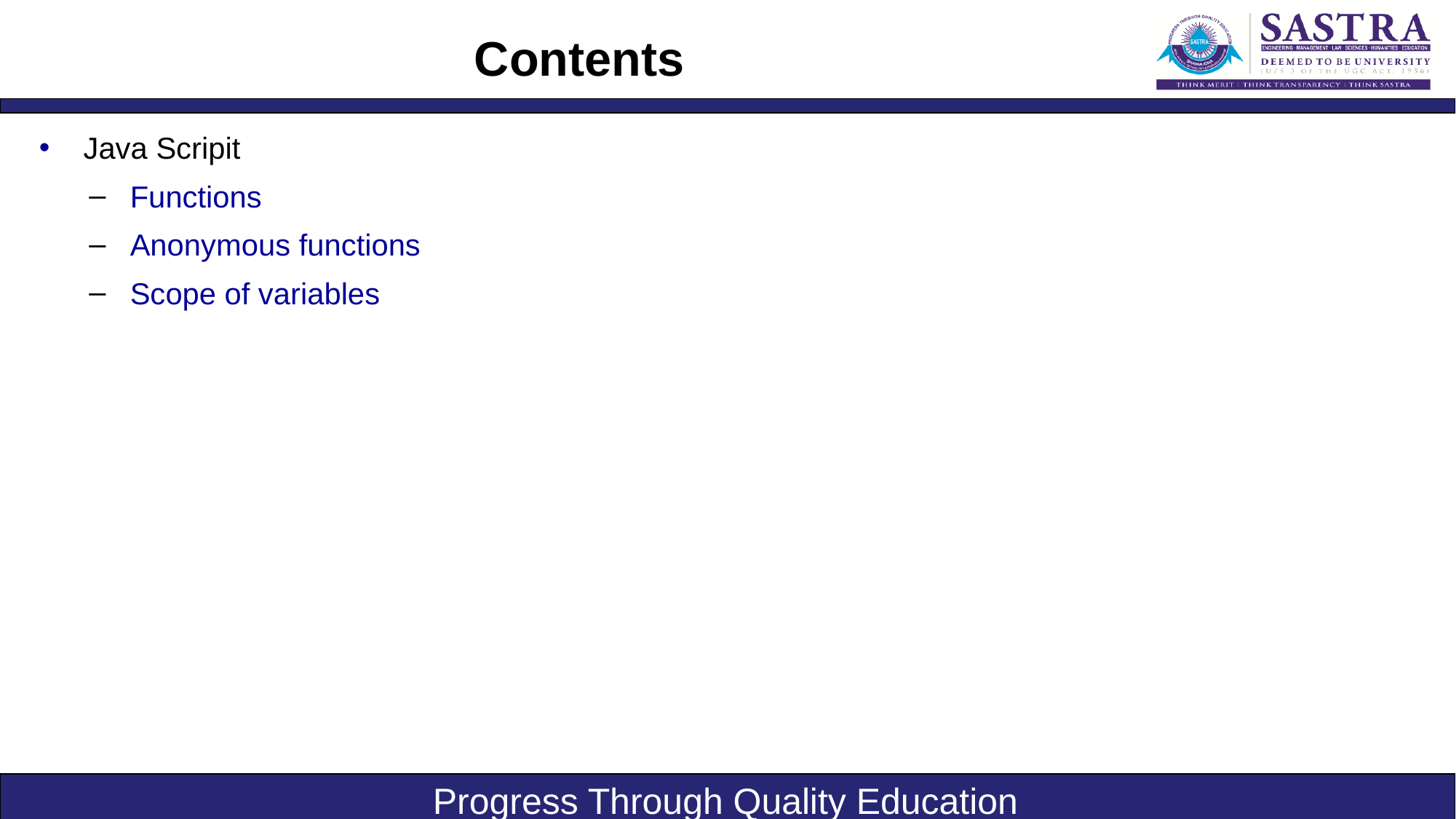

# Contents
Java Scripit
Functions
Anonymous functions
Scope of variables